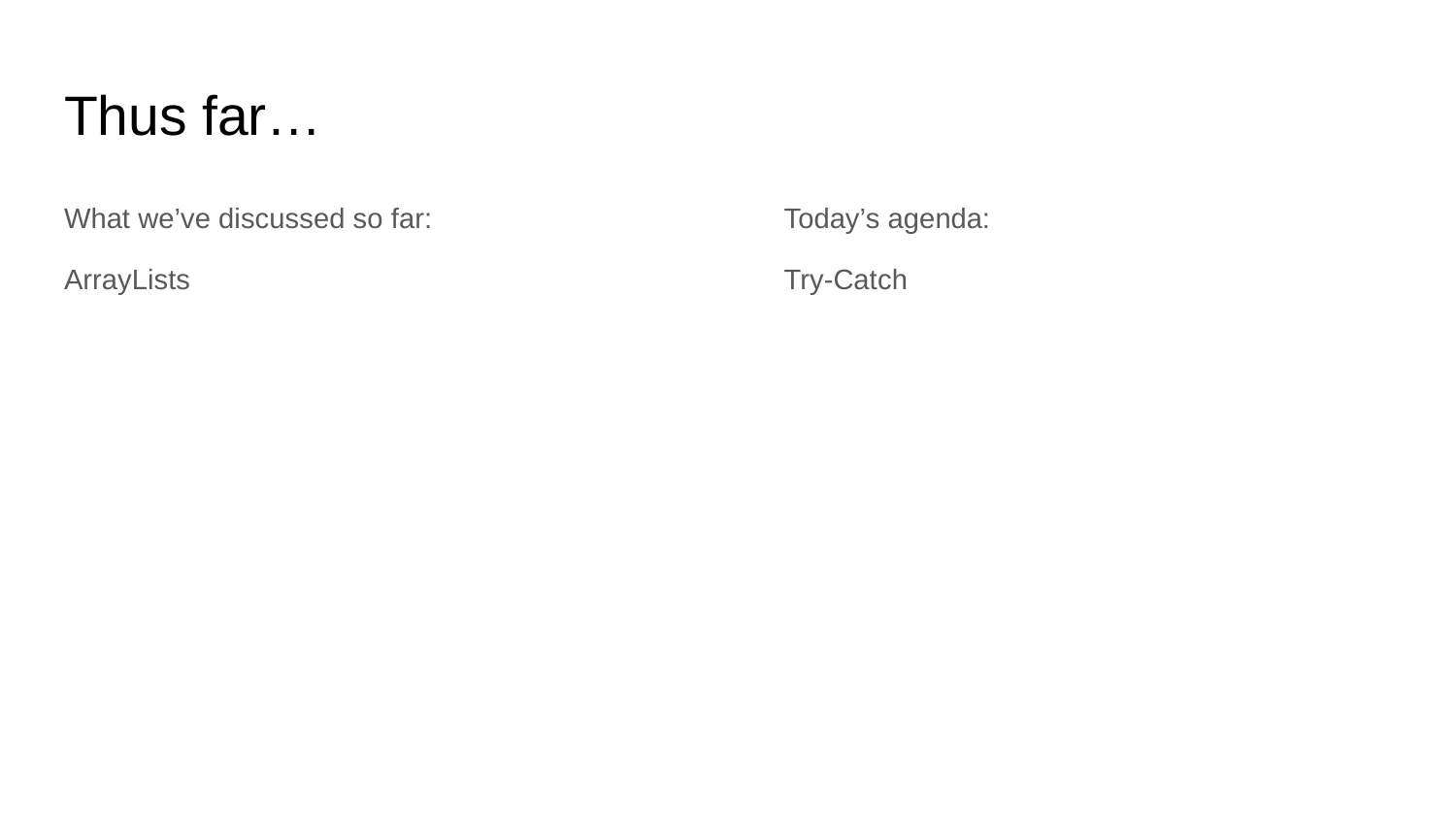

# Thus far…
What we’ve discussed so far:
ArrayLists

Today’s agenda:
Try-Catch